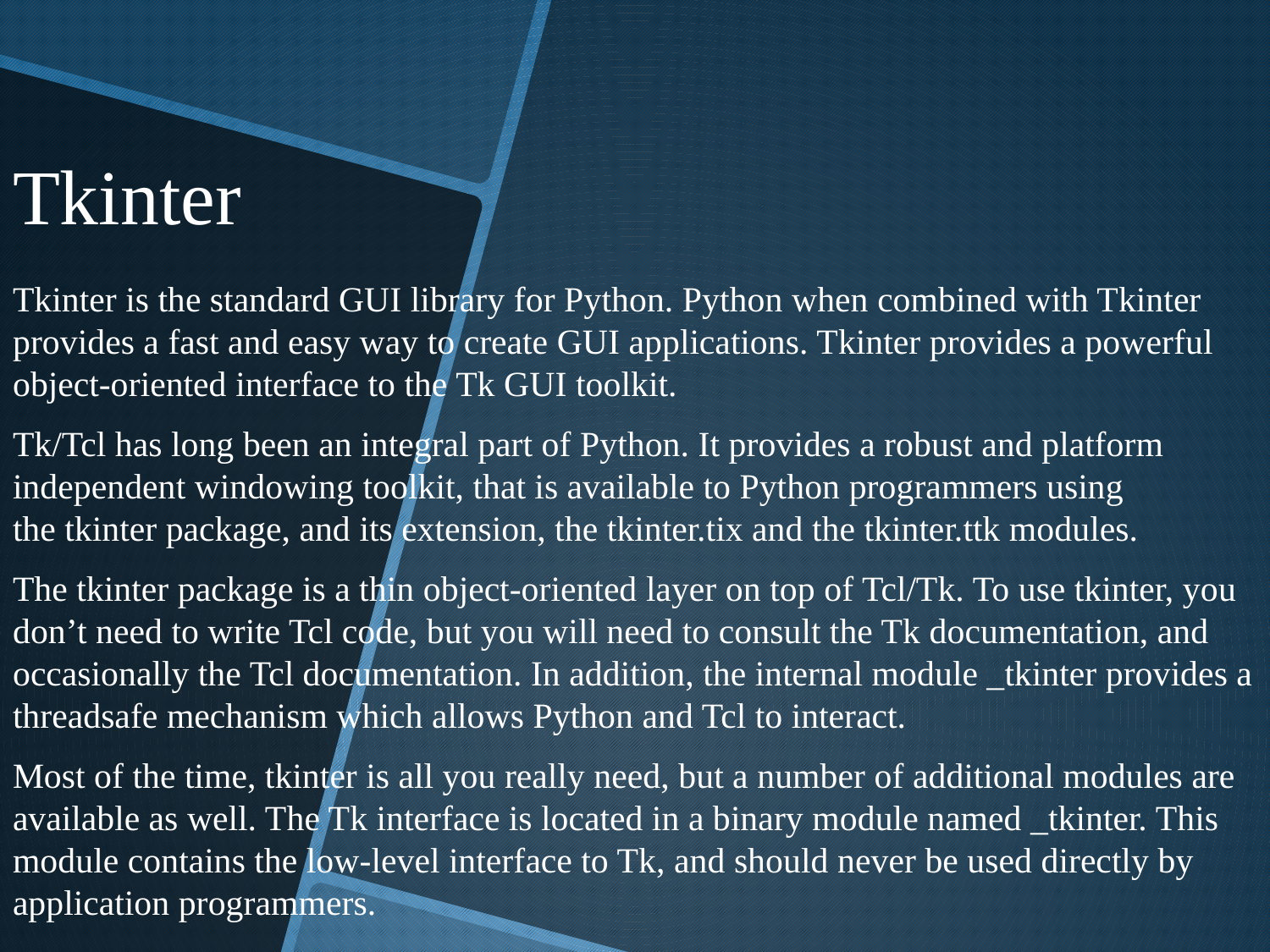

# Tkinter
Tkinter is the standard GUI library for Python. Python when combined with Tkinter provides a fast and easy way to create GUI applications. Tkinter provides a powerful object-oriented interface to the Tk GUI toolkit.
Tk/Tcl has long been an integral part of Python. It provides a robust and platform independent windowing toolkit, that is available to Python programmers using the tkinter package, and its extension, the tkinter.tix and the tkinter.ttk modules.
The tkinter package is a thin object-oriented layer on top of Tcl/Tk. To use tkinter, you don’t need to write Tcl code, but you will need to consult the Tk documentation, and occasionally the Tcl documentation. In addition, the internal module _tkinter provides a threadsafe mechanism which allows Python and Tcl to interact.
Most of the time, tkinter is all you really need, but a number of additional modules are available as well. The Tk interface is located in a binary module named _tkinter. This module contains the low-level interface to Tk, and should never be used directly by application programmers.